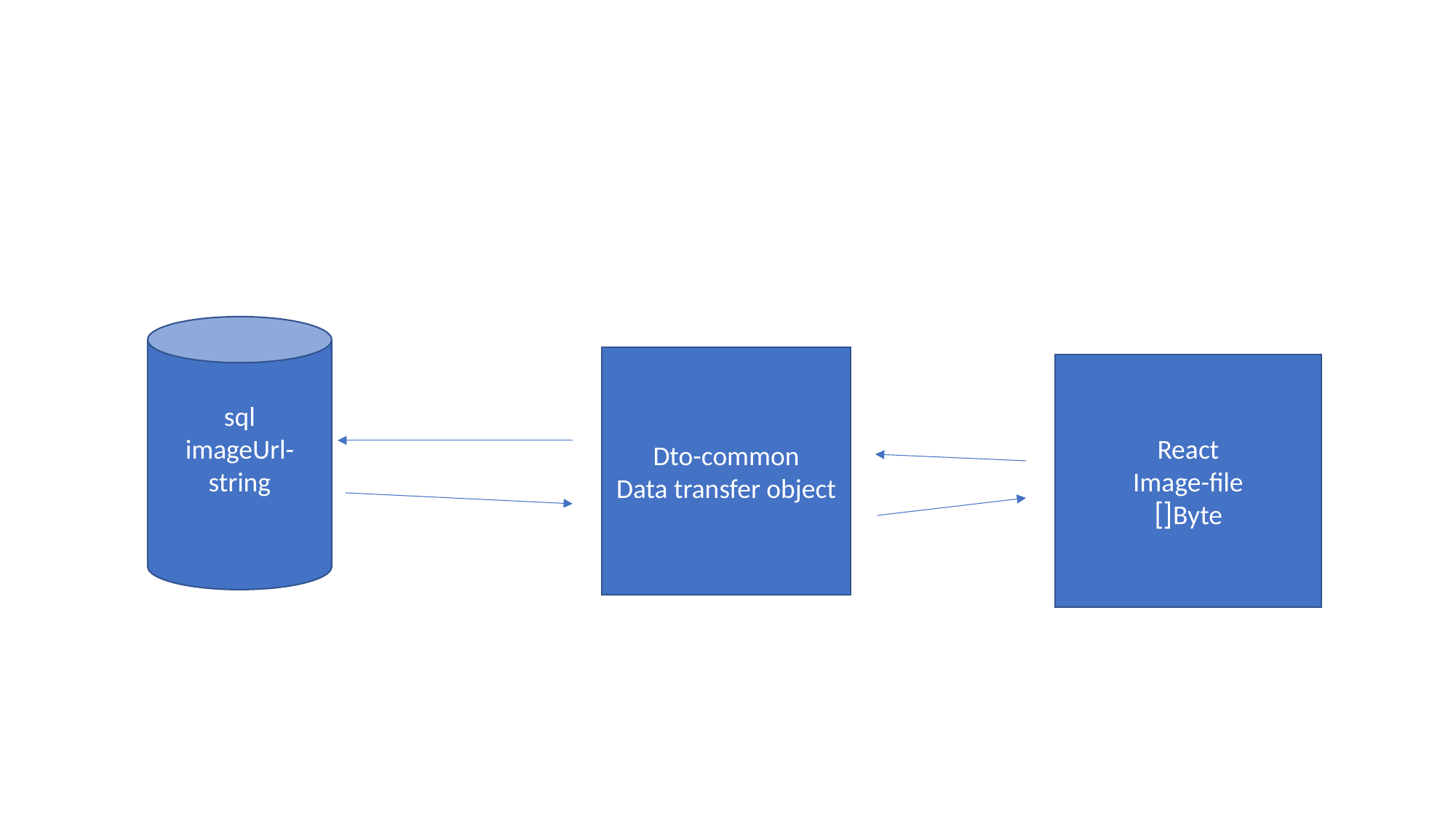

sql
imageUrl-string

Dto-common
Data transfer object
React
Image-file
Byte[]